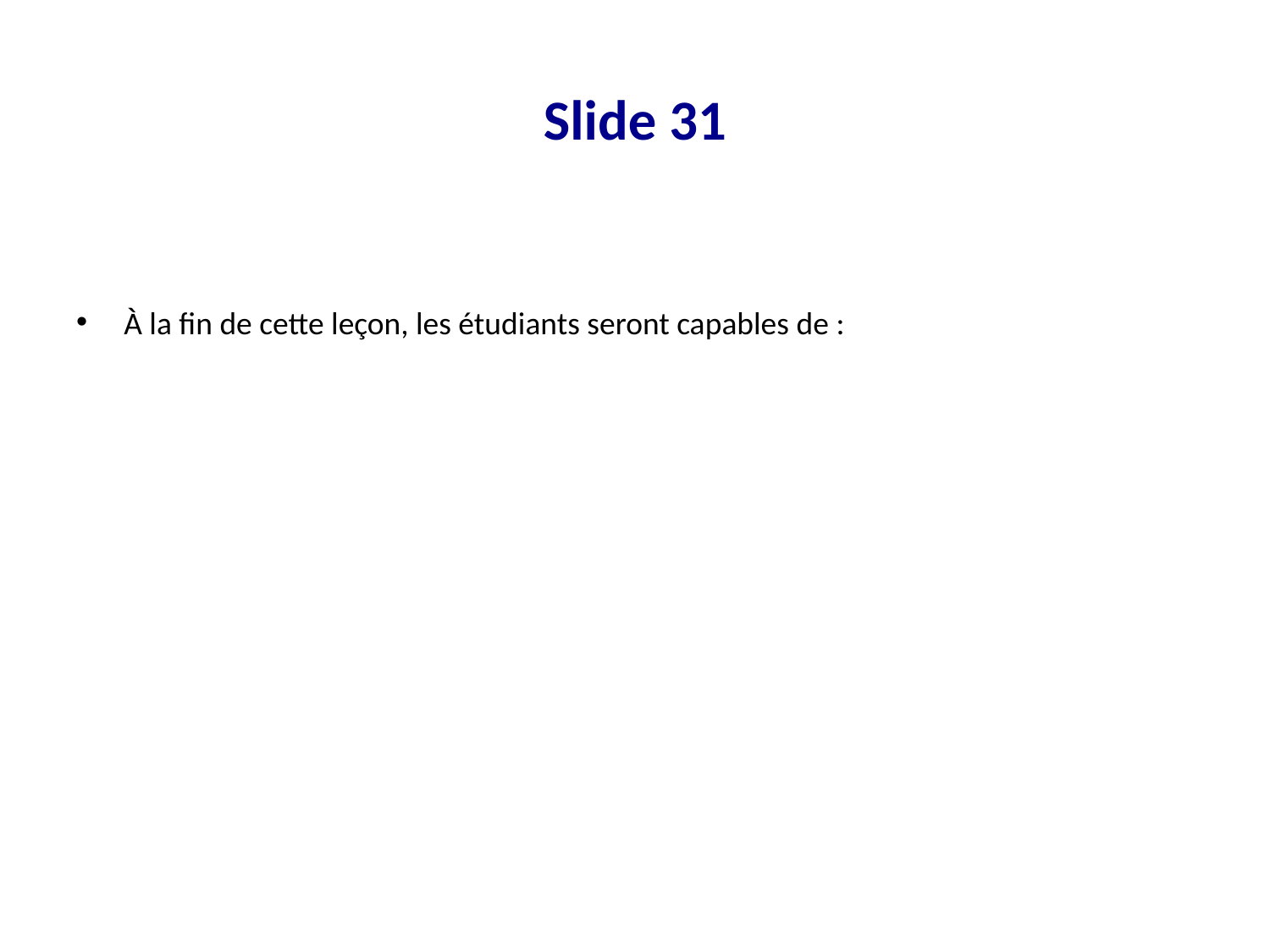

# Slide 31

À la fin de cette leçon, les étudiants seront capables de :